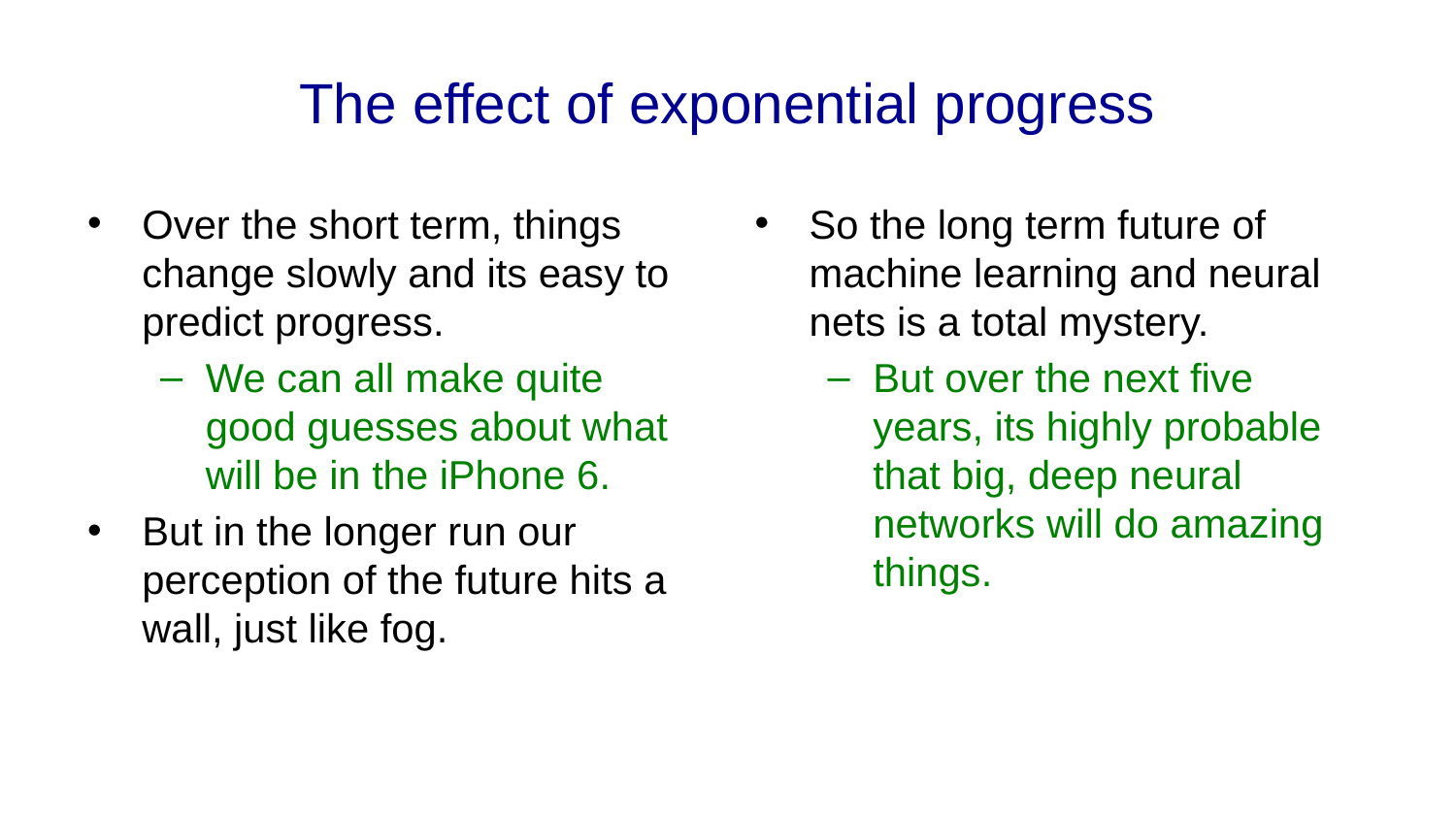

# The effect of exponential progress
Over the short term, things change slowly and its easy to predict progress.
We can all make quite good guesses about what will be in the iPhone 6.
But in the longer run our perception of the future hits a wall, just like fog.
So the long term future of machine learning and neural nets is a total mystery.
But over the next five years, its highly probable that big, deep neural networks will do amazing things.